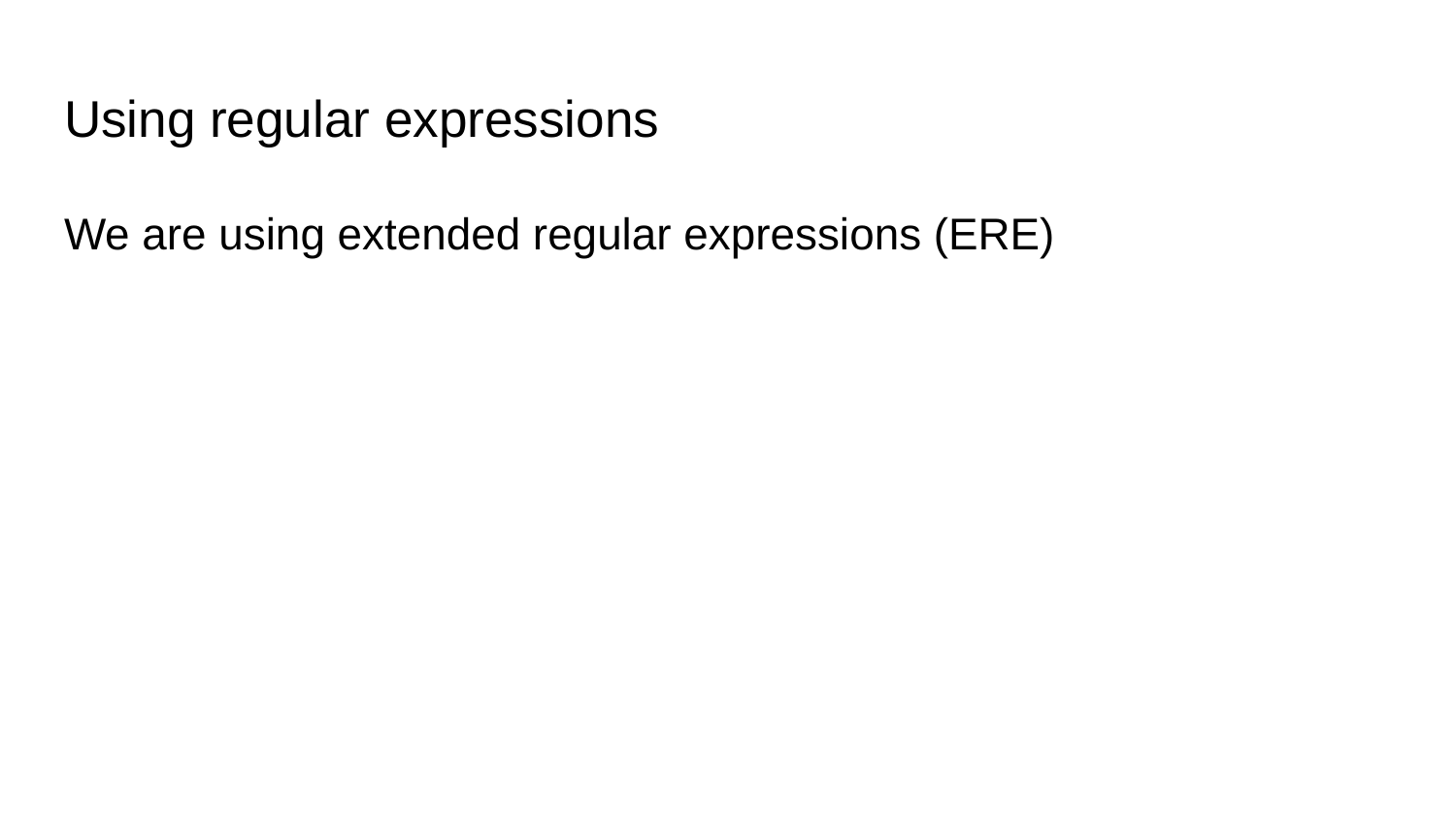

# Using regular expressions
We are using extended regular expressions (ERE)